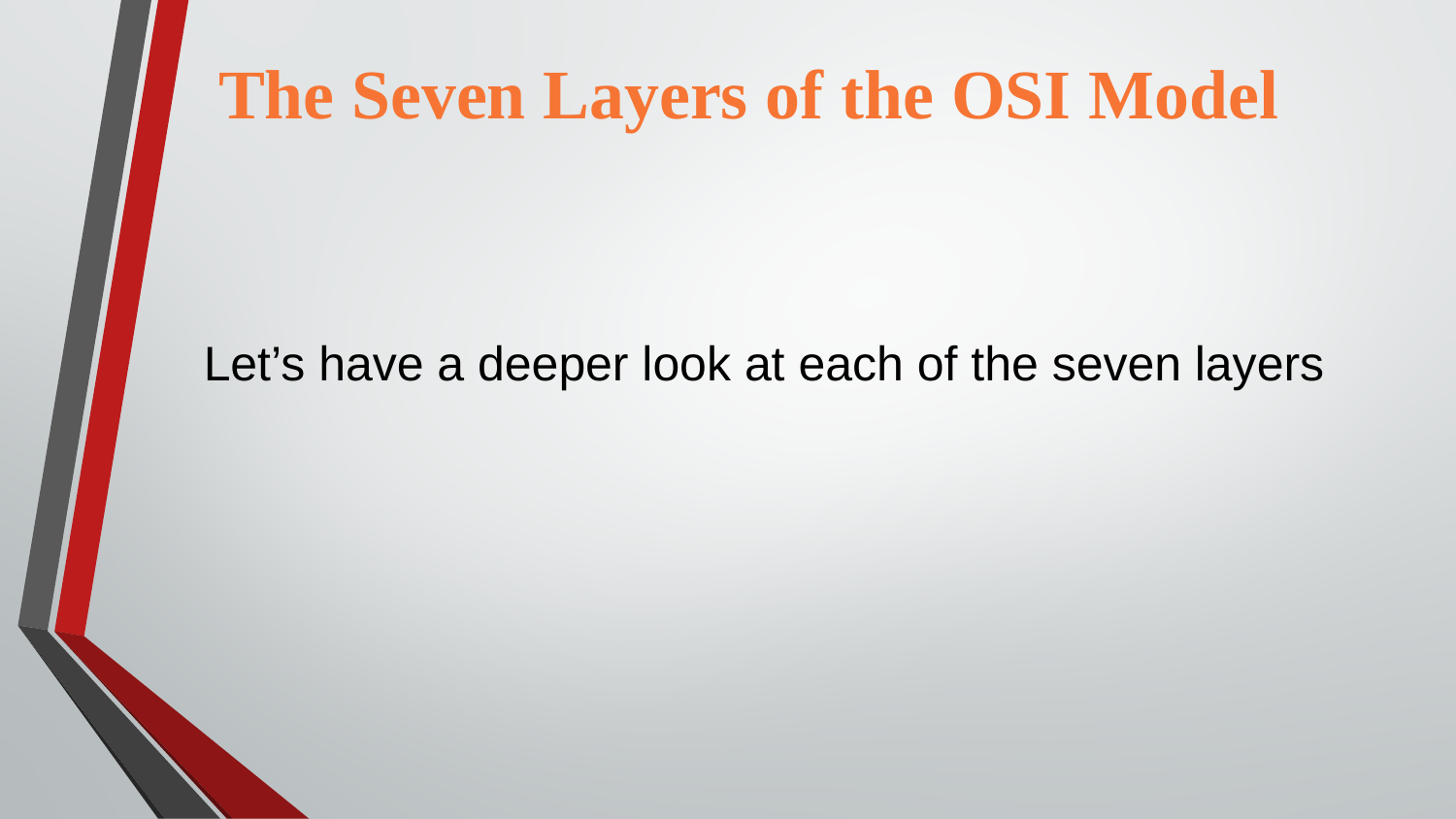

The Seven Layers of the OSI Model
Let’s have a deeper look at each of the seven layers